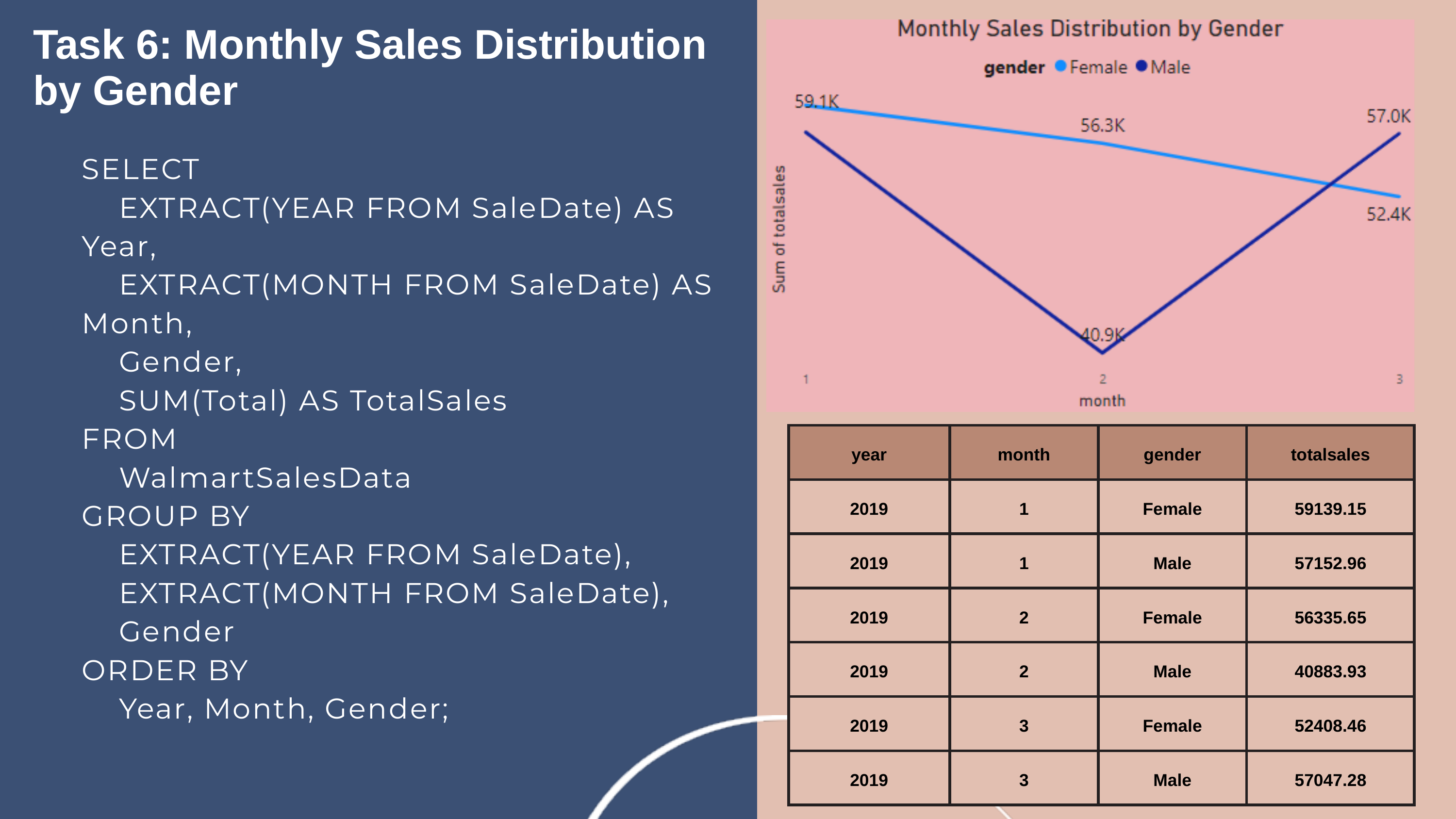

Task 6: Monthly Sales Distribution by Gender
SELECT
    EXTRACT(YEAR FROM SaleDate) AS Year,
    EXTRACT(MONTH FROM SaleDate) AS Month,
    Gender,
    SUM(Total) AS TotalSales
FROM
    WalmartSalesData
GROUP BY
    EXTRACT(YEAR FROM SaleDate),
    EXTRACT(MONTH FROM SaleDate),
    Gender
ORDER BY
    Year, Month, Gender;

| year | month | gender | totalsales |
| --- | --- | --- | --- |
| 2019 | 1 | Female | 59139.15 |
| 2019 | 1 | Male | 57152.96 |
| 2019 | 2 | Female | 56335.65 |
| 2019 | 2 | Male | 40883.93 |
| 2019 | 3 | Female | 52408.46 |
| 2019 | 3 | Male | 57047.28 |